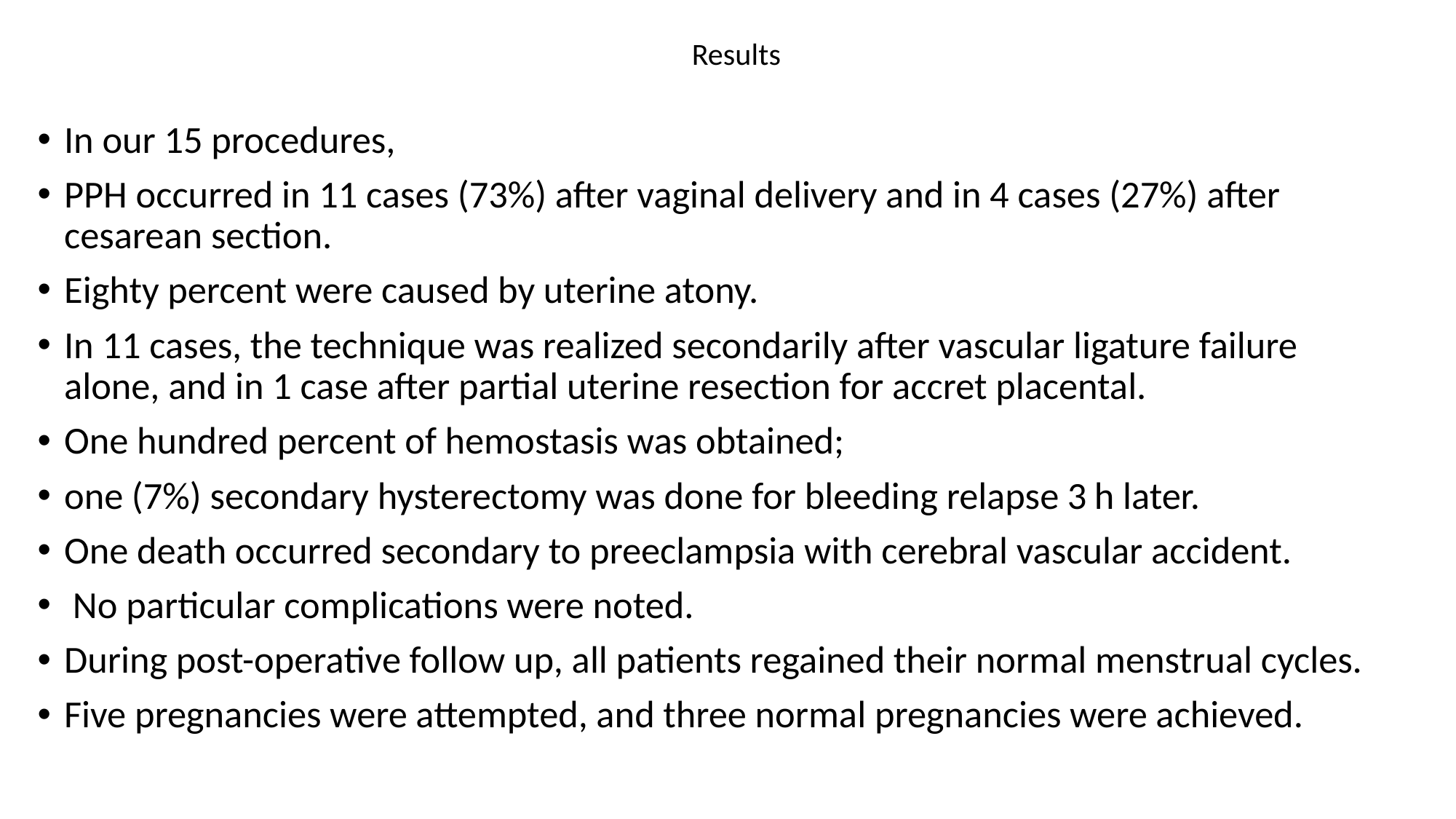

# Results
In our 15 procedures,
PPH occurred in 11 cases (73%) after vaginal delivery and in 4 cases (27%) after cesarean section.
Eighty percent were caused by uterine atony.
In 11 cases, the technique was realized secondarily after vascular ligature failure alone, and in 1 case after partial uterine resection for accret placental.
One hundred percent of hemostasis was obtained;
one (7%) secondary hysterectomy was done for bleeding relapse 3 h later.
One death occurred secondary to preeclampsia with cerebral vascular accident.
 No particular complications were noted.
During post-operative follow up, all patients regained their normal menstrual cycles.
Five pregnancies were attempted, and three normal pregnancies were achieved.